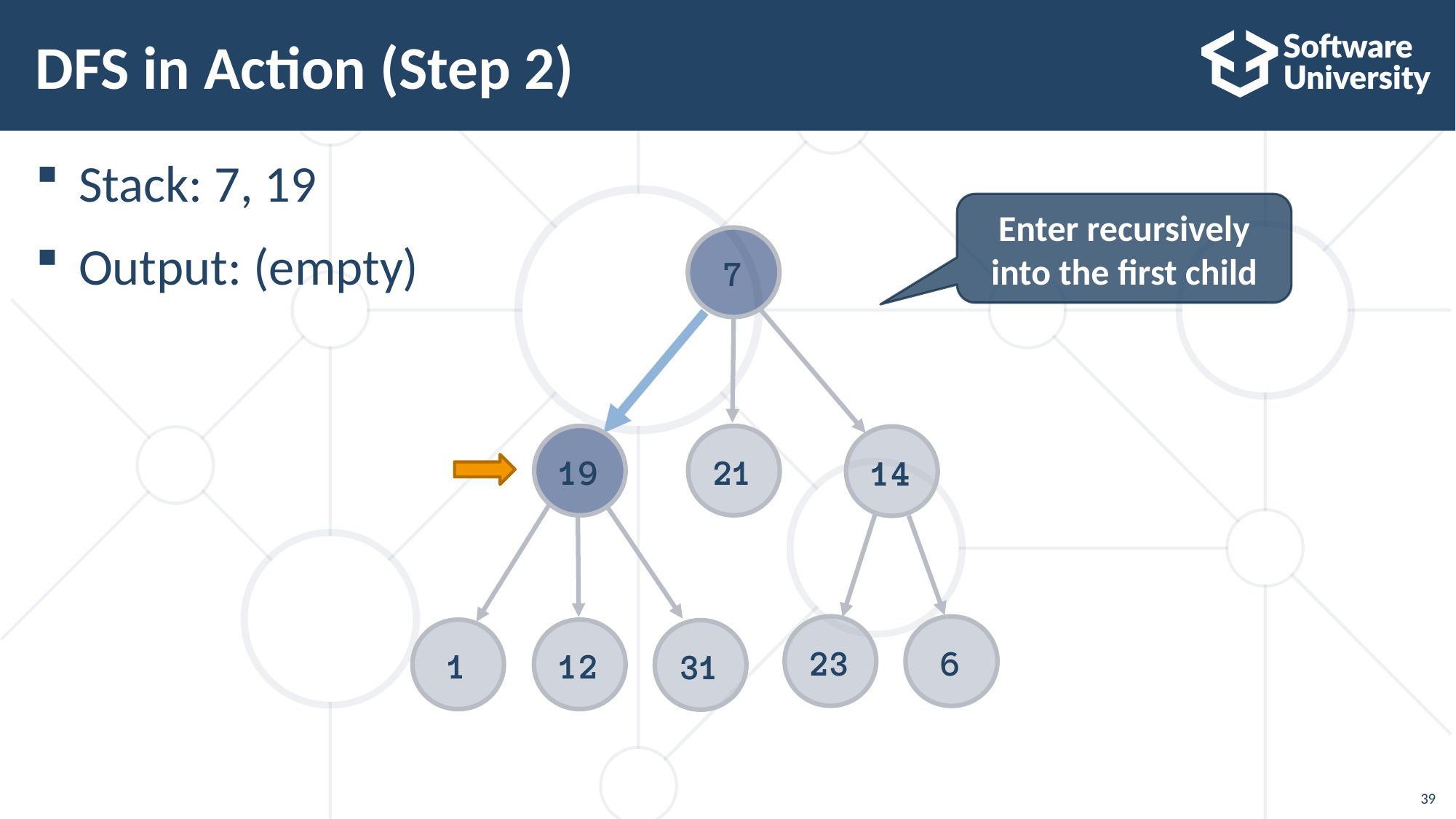

# DFS in Action (Step 2)
Stack: 7, 19
Output: (empty)
Enter recursively into the first child
7

21
19
14

23
6
12
1
31

39